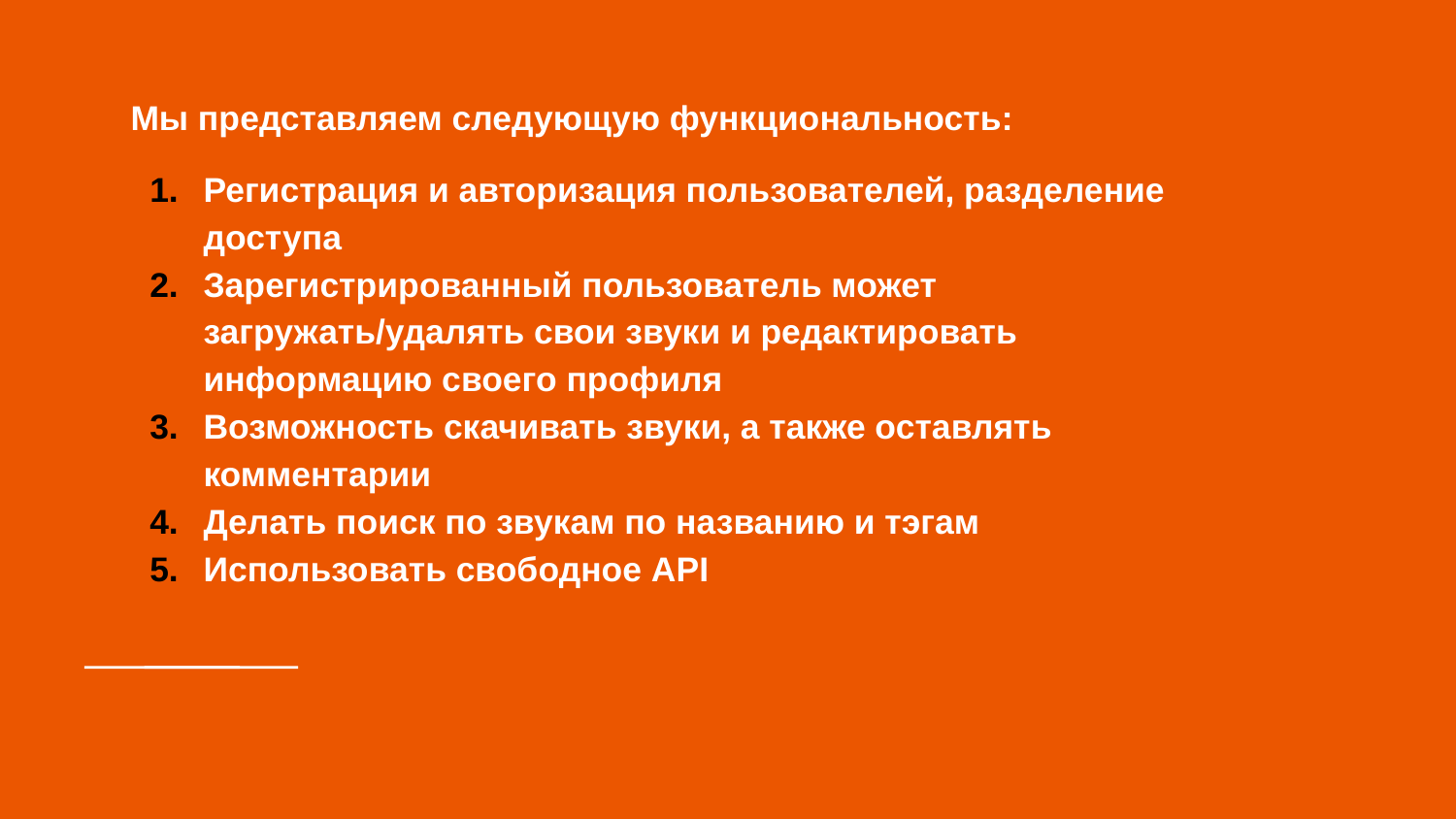

# Мы представляем следующую функциональность:
Регистрация и авторизация пользователей, разделение доступа
Зарегистрированный пользователь может загружать/удалять свои звуки и редактировать информацию своего профиля
Возможность скачивать звуки, а также оставлять комментарии
Делать поиск по звукам по названию и тэгам
Использовать свободное API